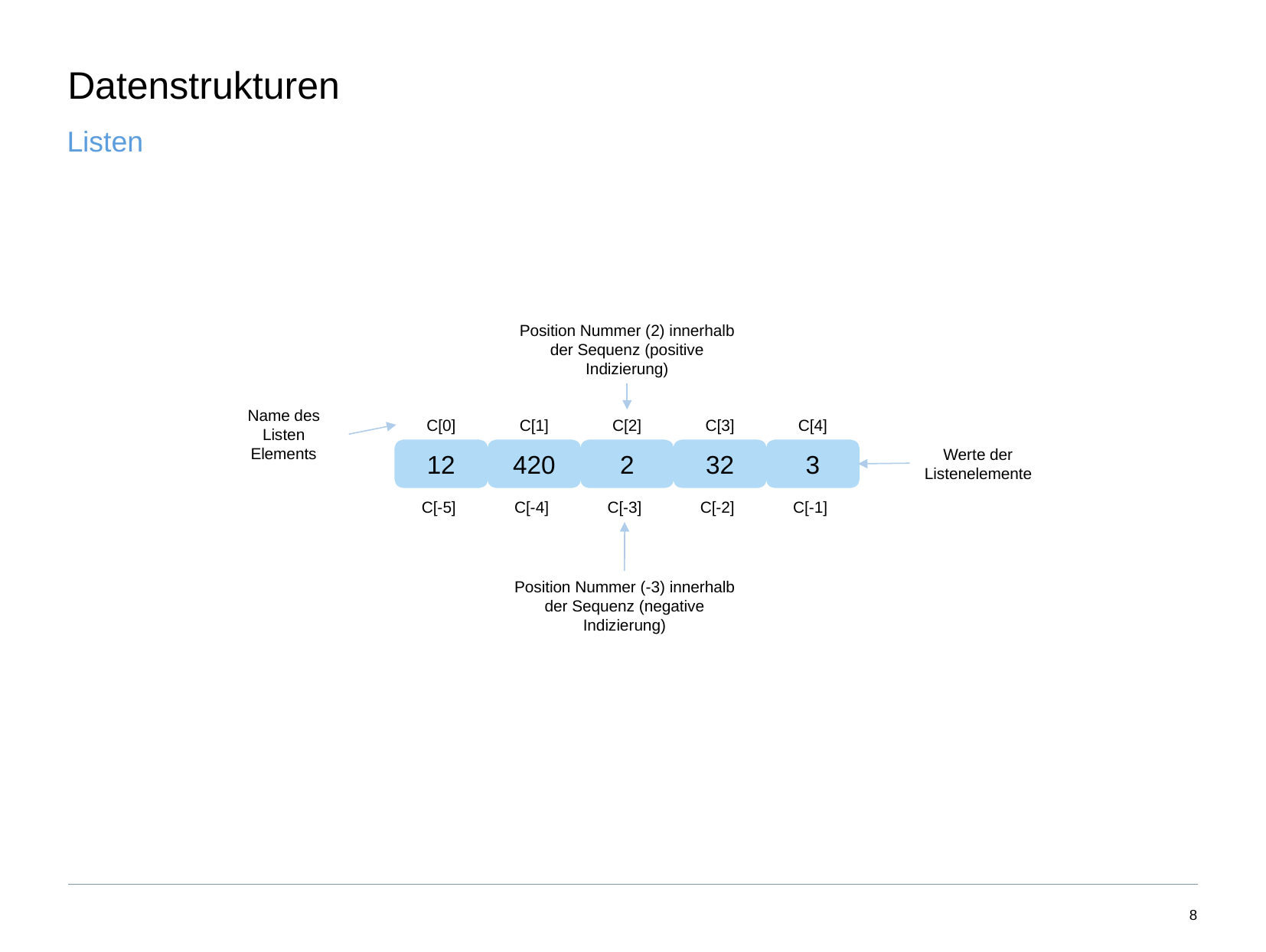

# Datenstrukturen
Listen
Position Nummer (2) innerhalb der Sequenz (positive Indizierung)
Name des Listen Elements
C[0]
C[1]
C[2]
C[3]
C[4]
Werte der Listenelemente
12
420
2
32
3
C[-5]
C[-4]
C[-3]
C[-2]
C[-1]
Position Nummer (-3) innerhalb der Sequenz (negative Indizierung)
8